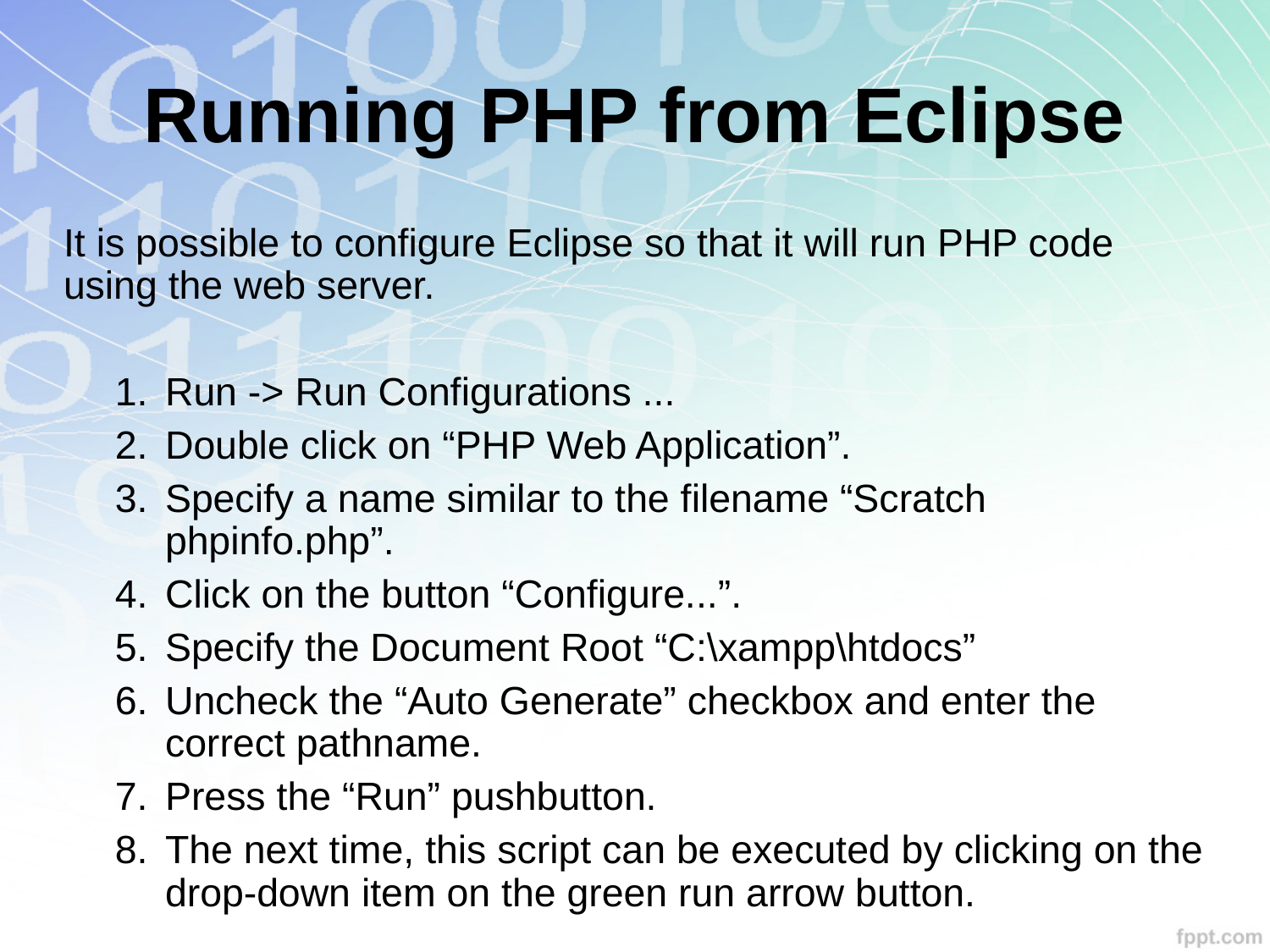

# Running PHP from Eclipse
It is possible to configure Eclipse so that it will run PHP code using the web server.

Run -> Run Configurations ...
Double click on “PHP Web Application”.
Specify a name similar to the filename “Scratch phpinfo.php”.
Click on the button “Configure...”.
Specify the Document Root “C:\xampp\htdocs”
Uncheck the “Auto Generate” checkbox and enter the correct pathname.
Press the “Run” pushbutton.
The next time, this script can be executed by clicking on the drop-down item on the green run arrow button.